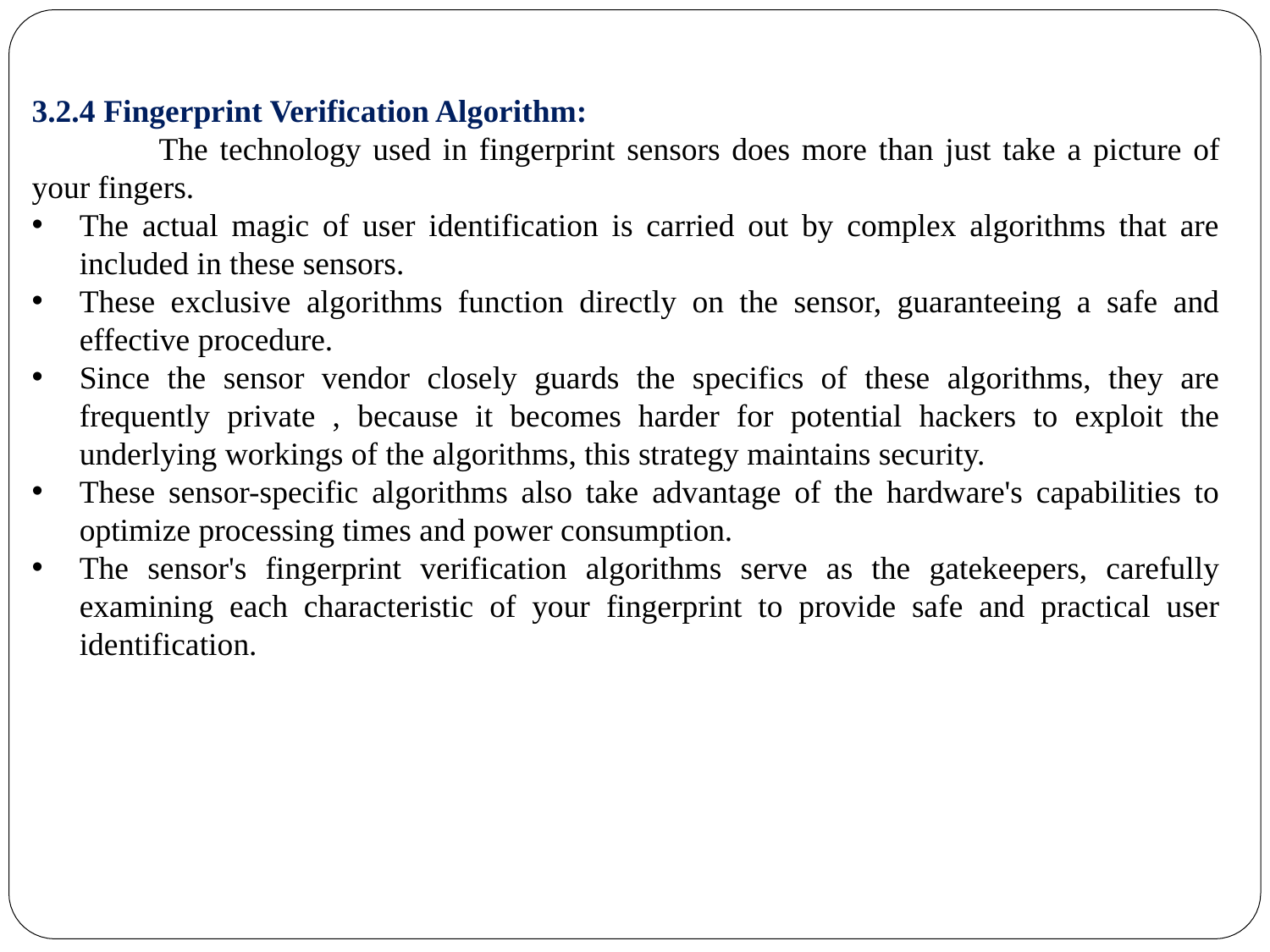

3.2.4 Fingerprint Verification Algorithm:
	The technology used in fingerprint sensors does more than just take a picture of your fingers.
The actual magic of user identification is carried out by complex algorithms that are included in these sensors.
These exclusive algorithms function directly on the sensor, guaranteeing a safe and effective procedure.
Since the sensor vendor closely guards the specifics of these algorithms, they are frequently private , because it becomes harder for potential hackers to exploit the underlying workings of the algorithms, this strategy maintains security.
These sensor-specific algorithms also take advantage of the hardware's capabilities to optimize processing times and power consumption.
The sensor's fingerprint verification algorithms serve as the gatekeepers, carefully examining each characteristic of your fingerprint to provide safe and practical user identification.